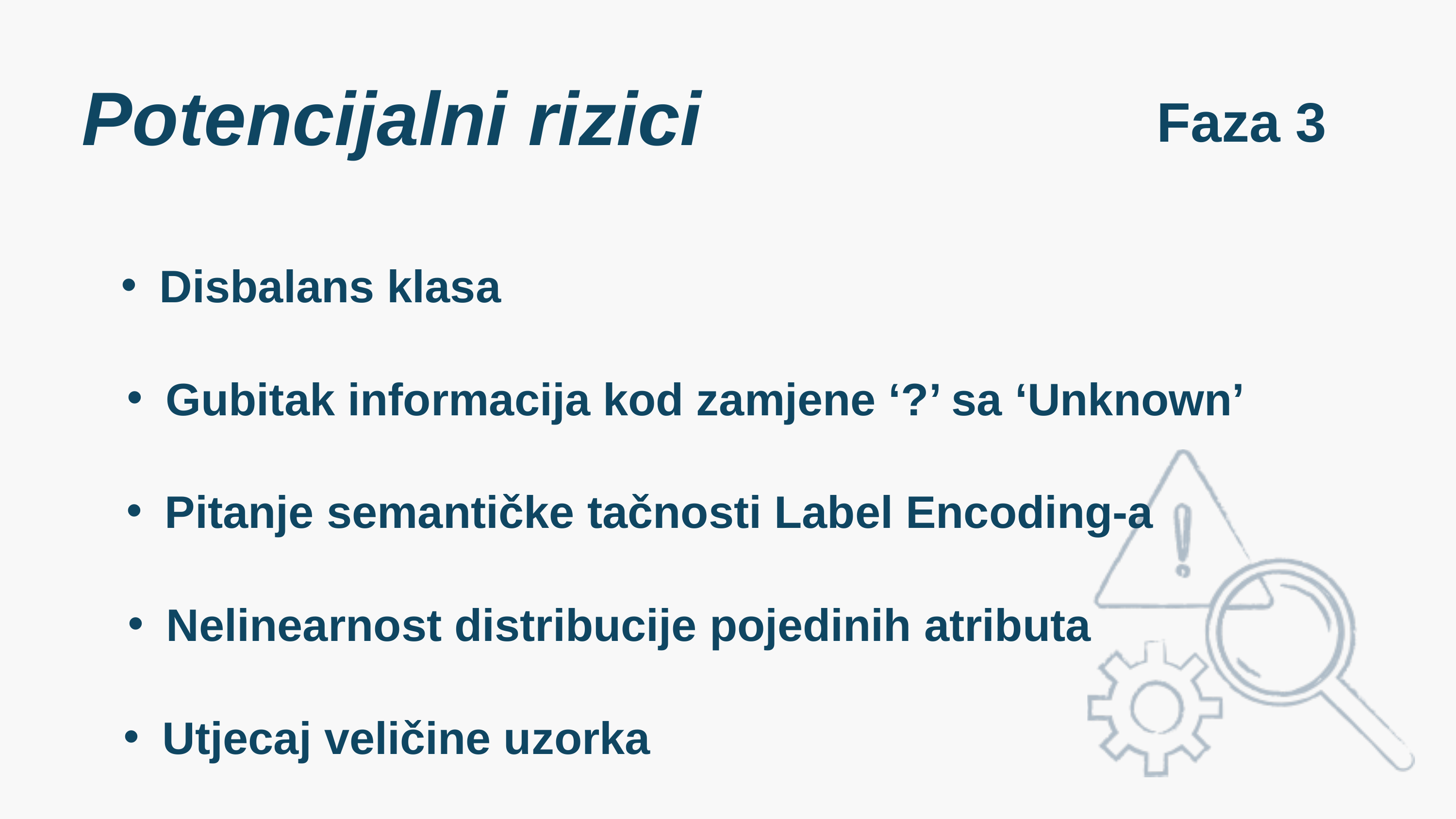

Potencijalni rizici
Faza 3
Disbalans klasa
Gubitak informacija kod zamjene ‘?’ sa ‘Unknown’

Pitanje semantičke tačnosti Label Encoding-a
Nelinearnost distribucije pojedinih atributa
Utjecaj veličine uzorka